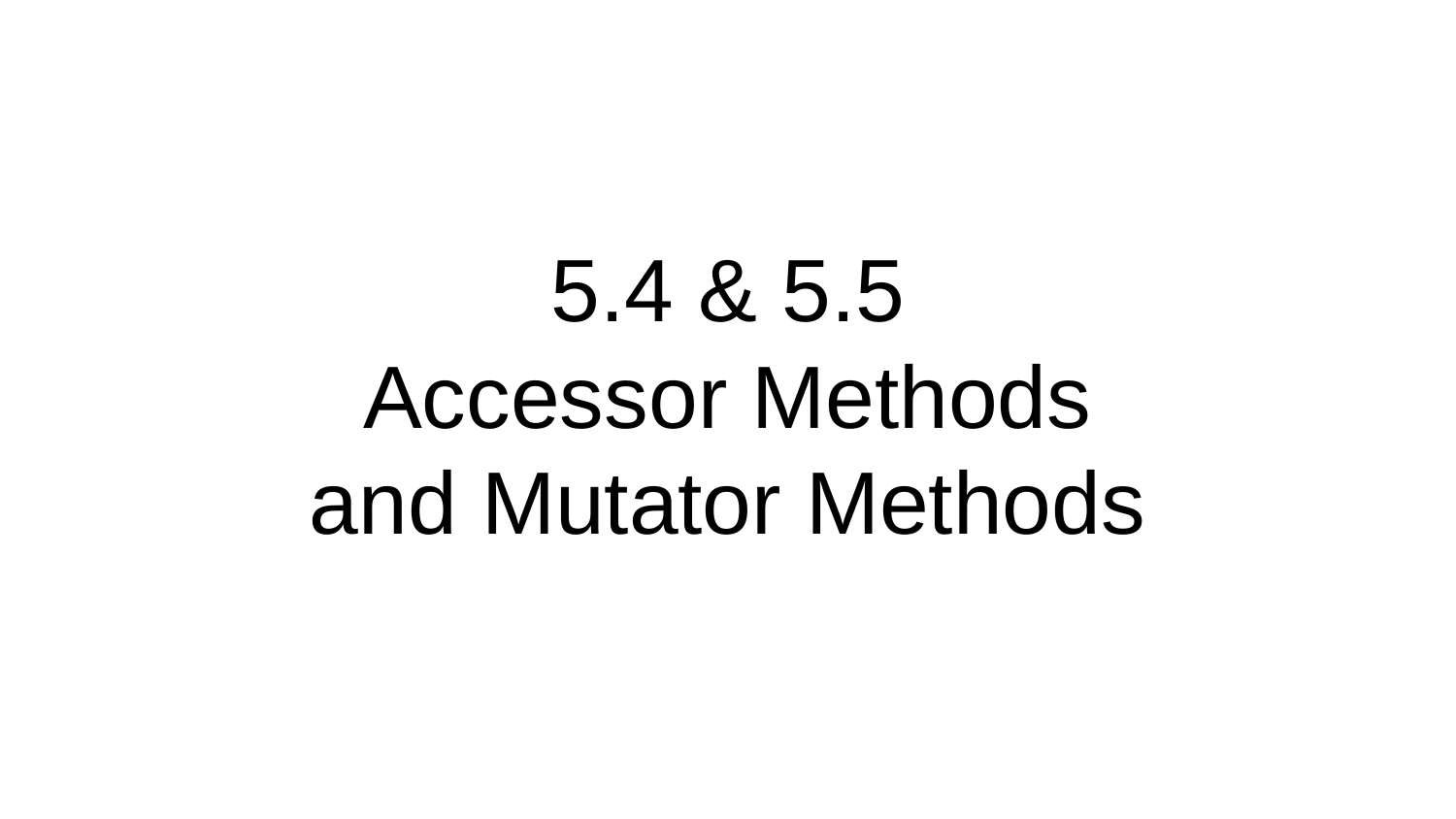

# 5.4 & 5.5
Accessor Methods
and Mutator Methods